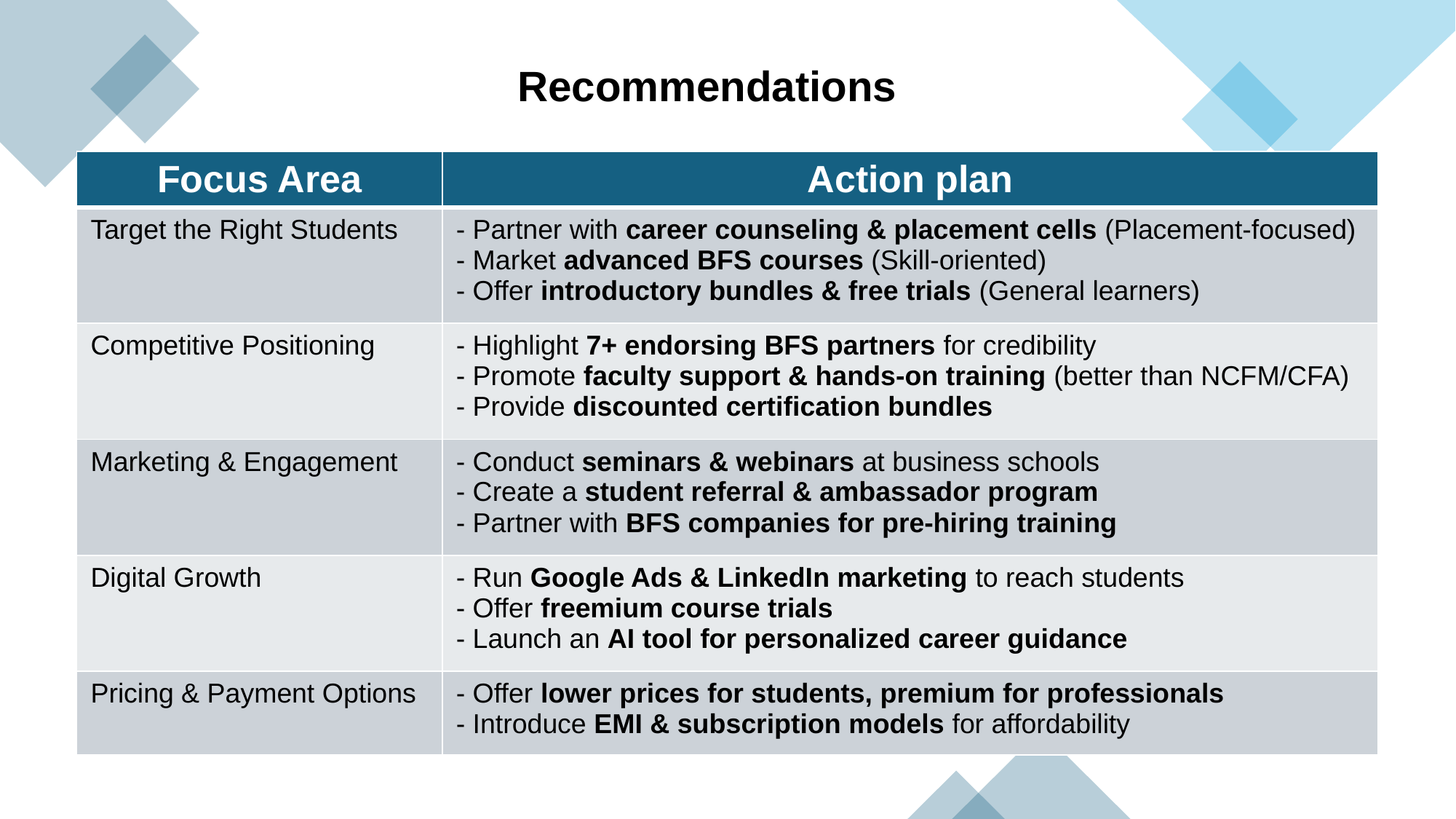

Recommendations

| Focus Area | Action plan |
| --- | --- |
| Target the Right Students | - Partner with career counseling & placement cells (Placement-focused) - Market advanced BFS courses (Skill-oriented) - Offer introductory bundles & free trials (General learners) |
| Competitive Positioning | - Highlight 7+ endorsing BFS partners for credibility - Promote faculty support & hands-on training (better than NCFM/CFA) - Provide discounted certification bundles |
| Marketing & Engagement | - Conduct seminars & webinars at business schools - Create a student referral & ambassador program - Partner with BFS companies for pre-hiring training |
| Digital Growth | - Run Google Ads & LinkedIn marketing to reach students - Offer freemium course trials - Launch an AI tool for personalized career guidance |
| Pricing & Payment Options | - Offer lower prices for students, premium for professionals - Introduce EMI & subscription models for affordability |